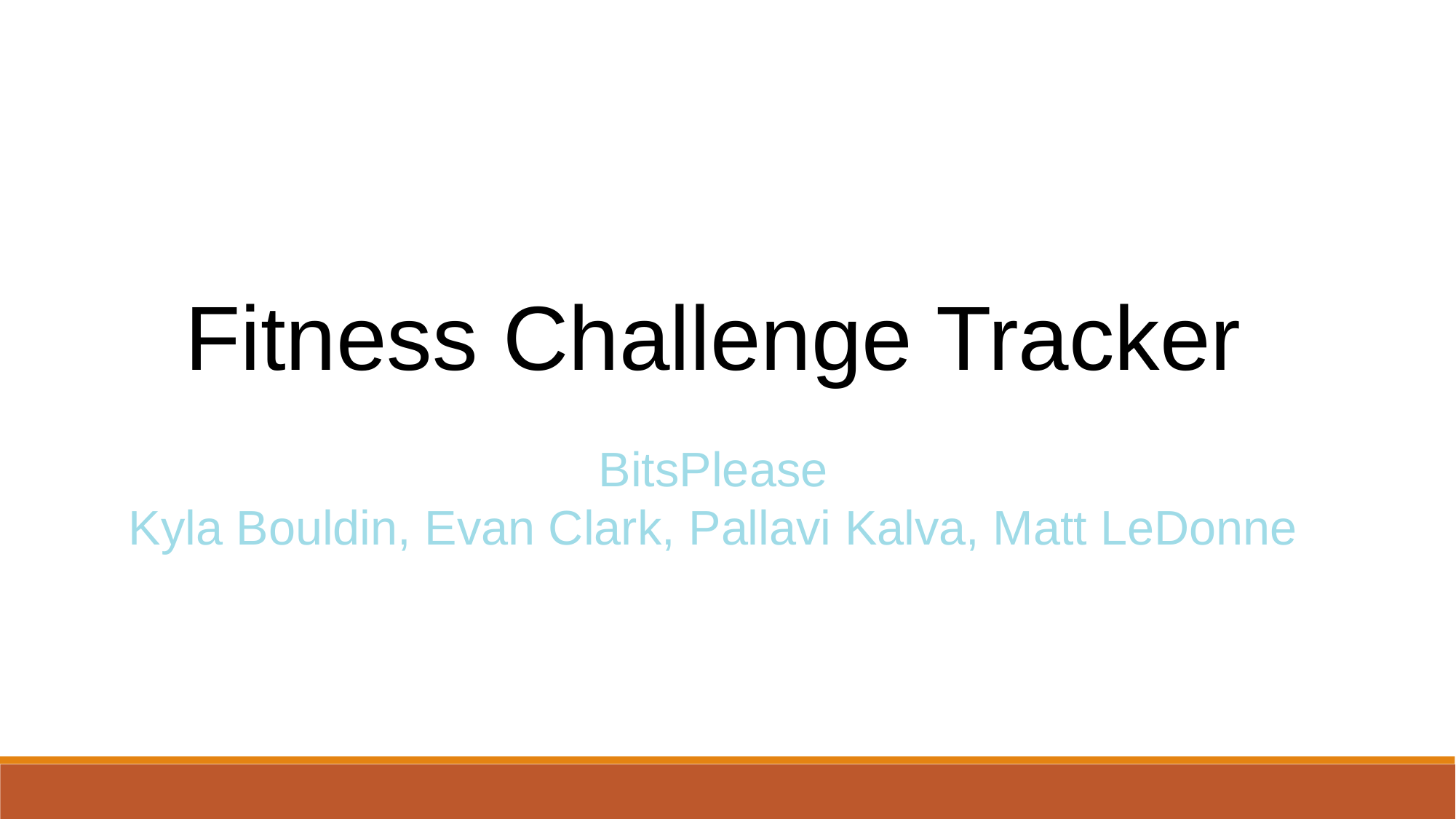

Fitness Challenge Tracker
BitsPlease
Kyla Bouldin, Evan Clark, Pallavi Kalva, Matt LeDonne